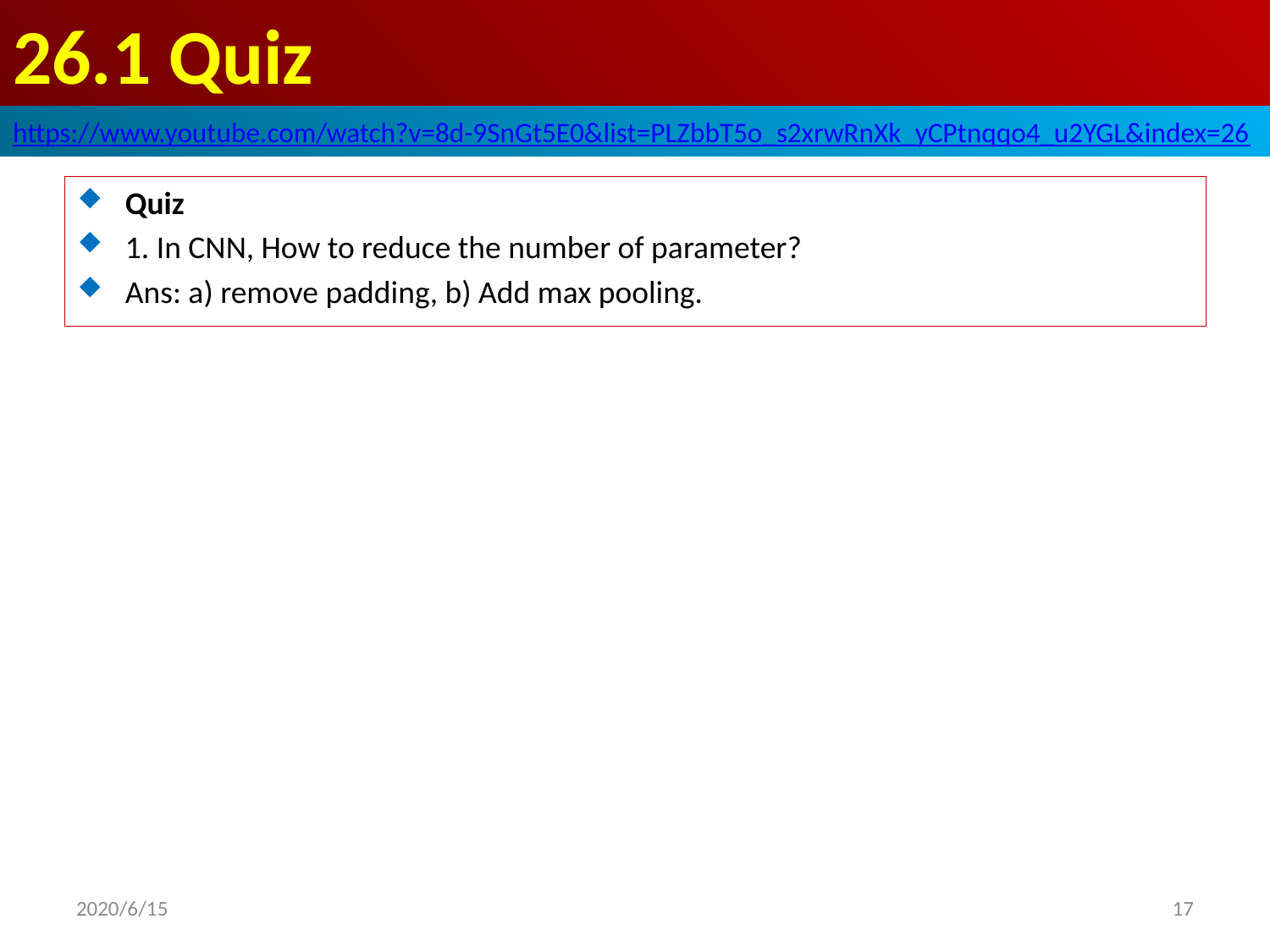

# 26.1 Quiz
https://www.youtube.com/watch?v=8d-9SnGt5E0&list=PLZbbT5o_s2xrwRnXk_yCPtnqqo4_u2YGL&index=26
Quiz
1. In CNN, How to reduce the number of parameter?
Ans: a) remove padding, b) Add max pooling.
2020/6/15
17